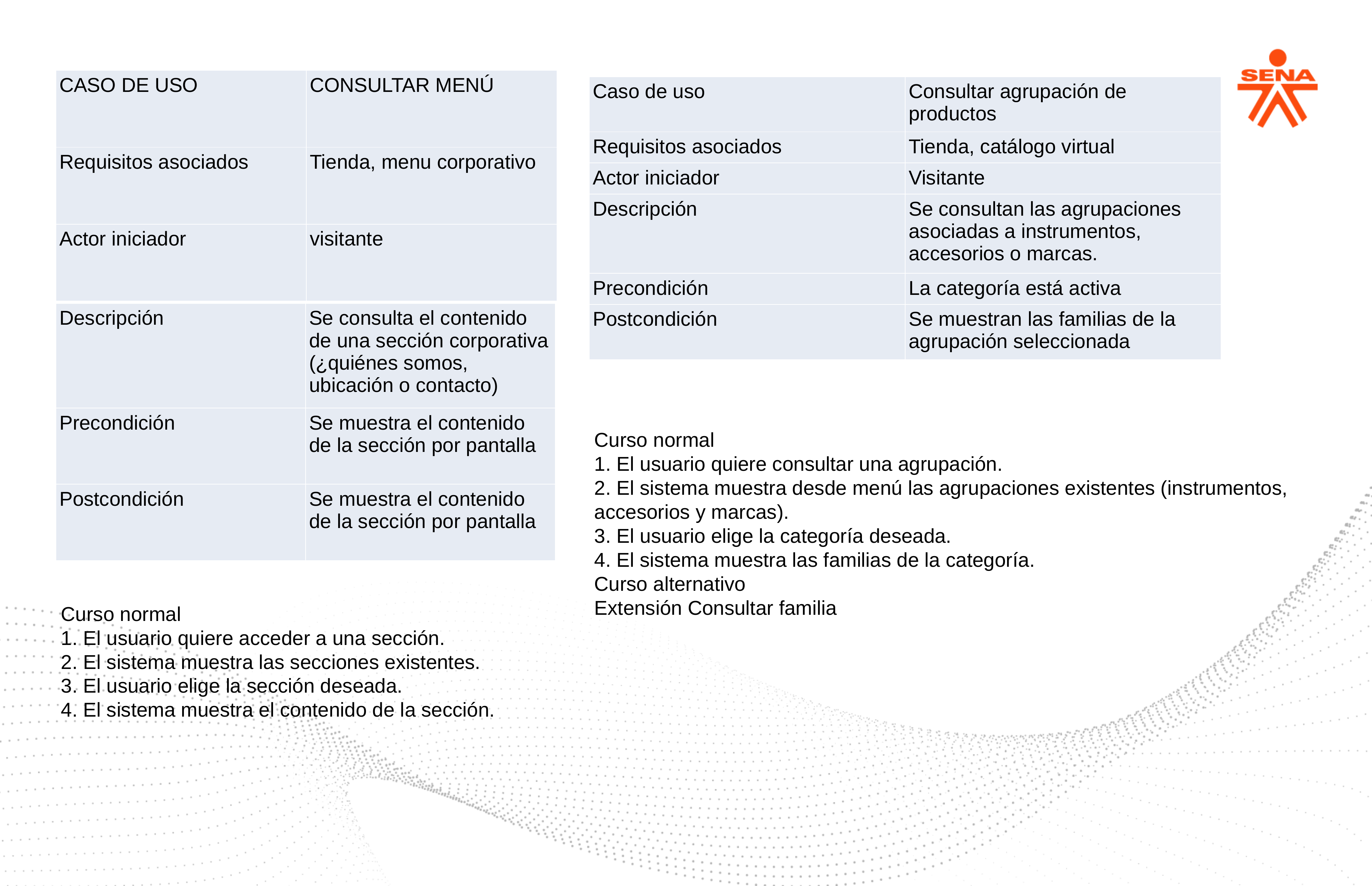

| CASO DE USO | CONSULTAR MENÚ |
| --- | --- |
| Requisitos asociados | Tienda, menu corporativo |
| Actor iniciador | visitante |
| Caso de uso | Consultar agrupación de productos |
| --- | --- |
| Requisitos asociados | Tienda, catálogo virtual |
| Actor iniciador | Visitante |
| Descripción | Se consultan las agrupaciones asociadas a instrumentos, accesorios o marcas. |
| Precondición | La categoría está activa |
| Postcondición | Se muestran las familias de la agrupación seleccionada |

| Descripción | Se consulta el contenido de una sección corporativa (¿quiénes somos, ubicación o contacto) |
| --- | --- |
| Precondición | Se muestra el contenido de la sección por pantalla |
| Postcondición | Se muestra el contenido de la sección por pantalla |

Curso normal
1. El usuario quiere consultar una agrupación.
2. El sistema muestra desde menú las agrupaciones existentes (instrumentos, accesorios y marcas).
3. El usuario elige la categoría deseada.
4. El sistema muestra las familias de la categoría.
Curso alternativo
Extensión Consultar familia
Curso normal
1. El usuario quiere acceder a una sección.
2. El sistema muestra las secciones existentes.
3. El usuario elige la sección deseada.
4. El sistema muestra el contenido de la sección.